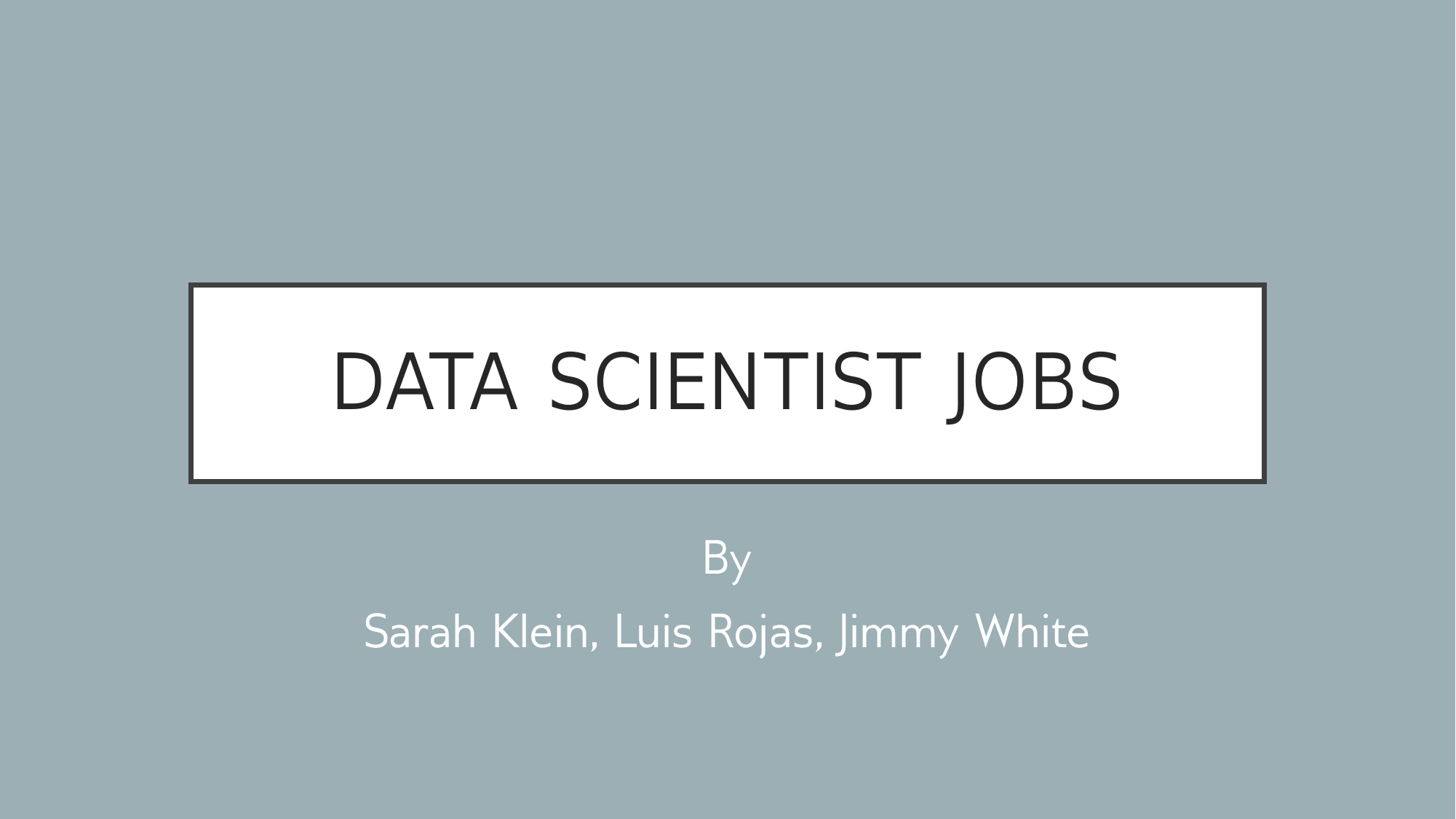

# Data scientist jobs
By
Sarah Klein, Luis Rojas, Jimmy White